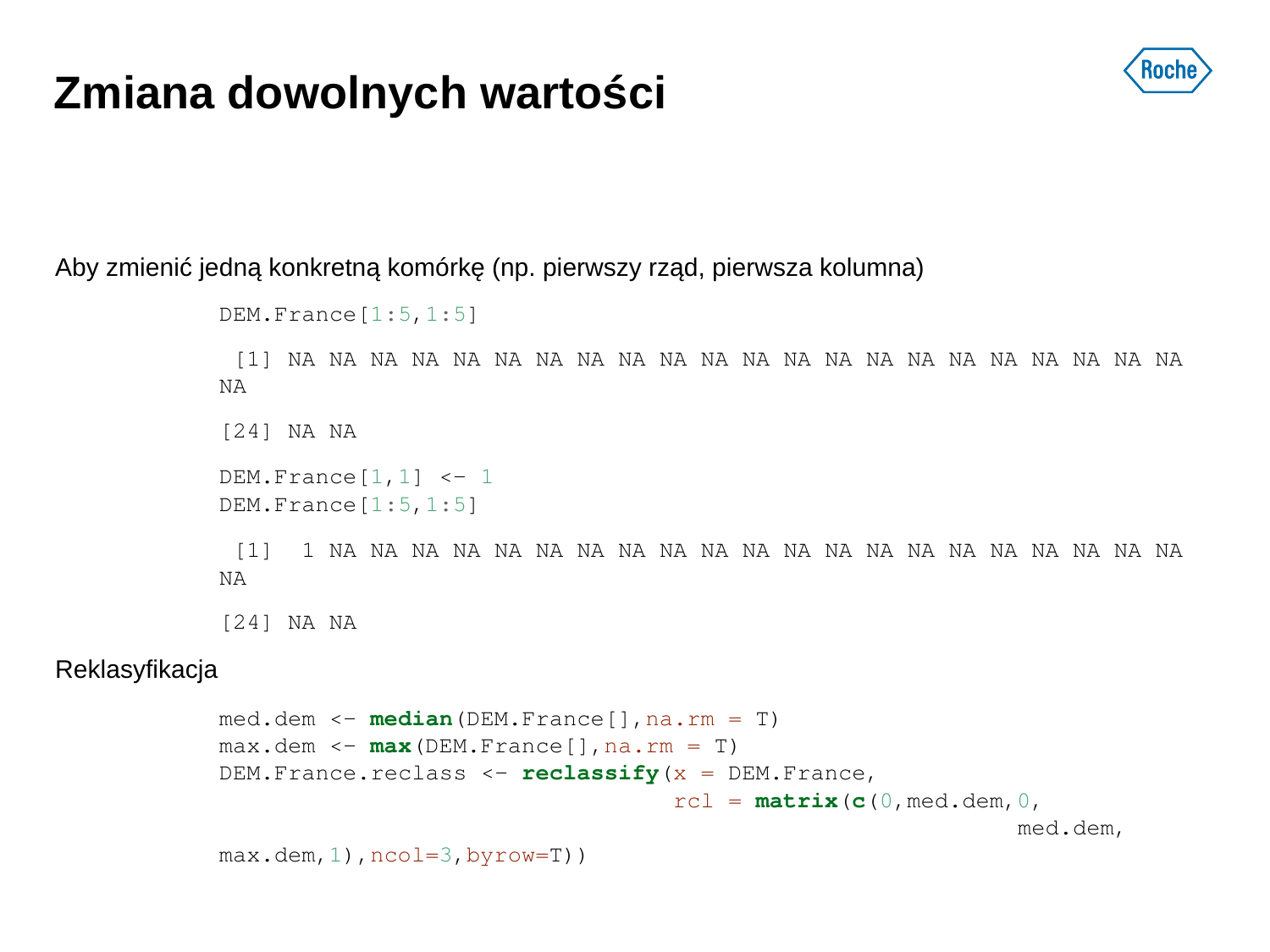

# Zmiana dowolnych wartości
Aby zmienić jedną konkretną komórkę (np. pierwszy rząd, pierwsza kolumna)
DEM.France[1:5,1:5]
 [1] NA NA NA NA NA NA NA NA NA NA NA NA NA NA NA NA NA NA NA NA NA NA NA
[24] NA NA
DEM.France[1,1] <- 1
DEM.France[1:5,1:5]
 [1]  1 NA NA NA NA NA NA NA NA NA NA NA NA NA NA NA NA NA NA NA NA NA NA
[24] NA NA
Reklasyfikacja
med.dem <- median(DEM.France[],na.rm = T)
max.dem <- max(DEM.France[],na.rm = T)
DEM.France.reclass <- reclassify(x = DEM.France,
                                 rcl = matrix(c(0,med.dem,0,
                                                          med.dem, max.dem,1),ncol=3,byrow=T))